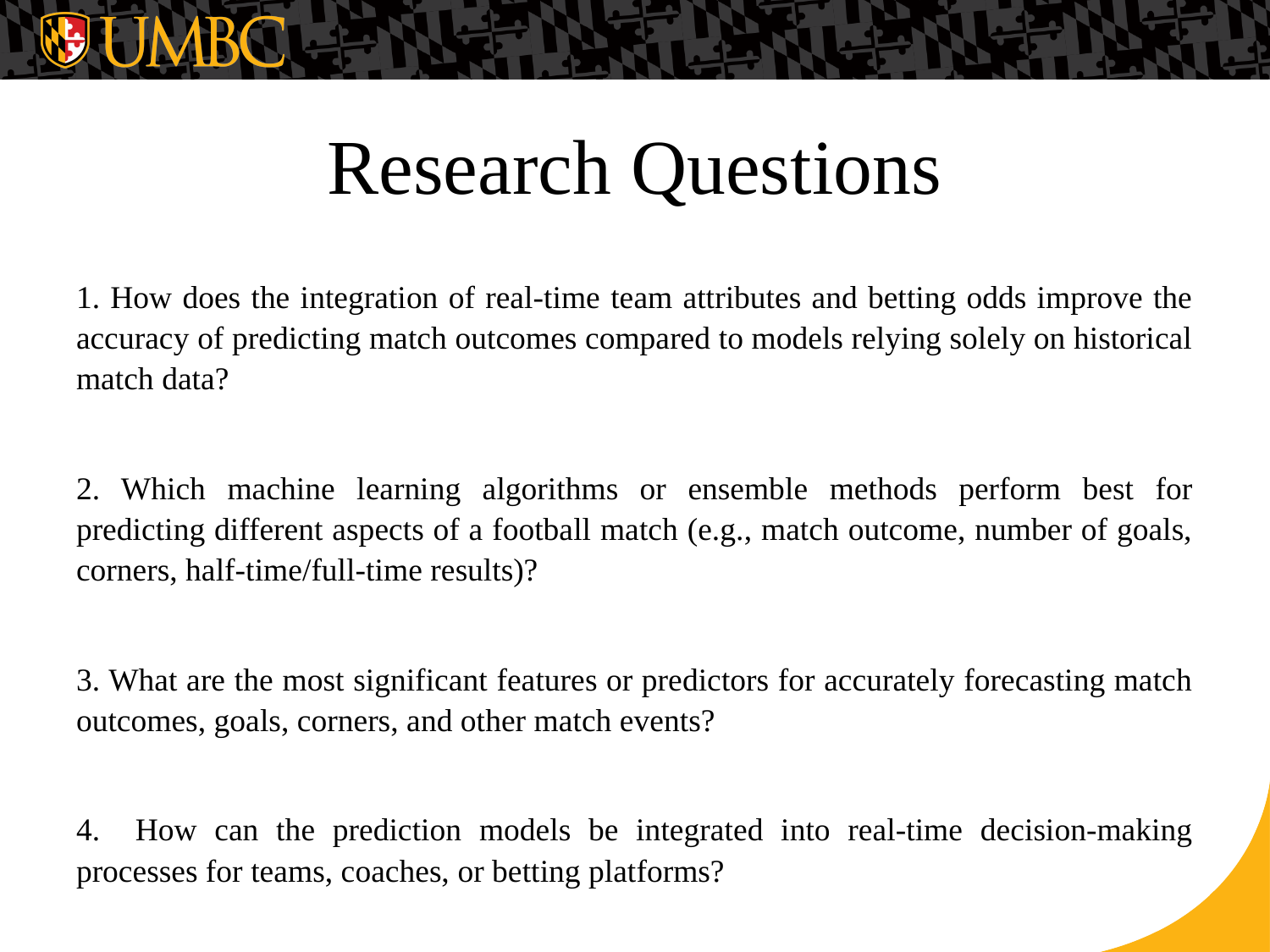

# Research Questions
1. How does the integration of real-time team attributes and betting odds improve the accuracy of predicting match outcomes compared to models relying solely on historical match data?

2. Which machine learning algorithms or ensemble methods perform best for predicting different aspects of a football match (e.g., match outcome, number of goals, corners, half-time/full-time results)?

3. What are the most significant features or predictors for accurately forecasting match outcomes, goals, corners, and other match events?

4.  How can the prediction models be integrated into real-time decision-making processes for teams, coaches, or betting platforms?